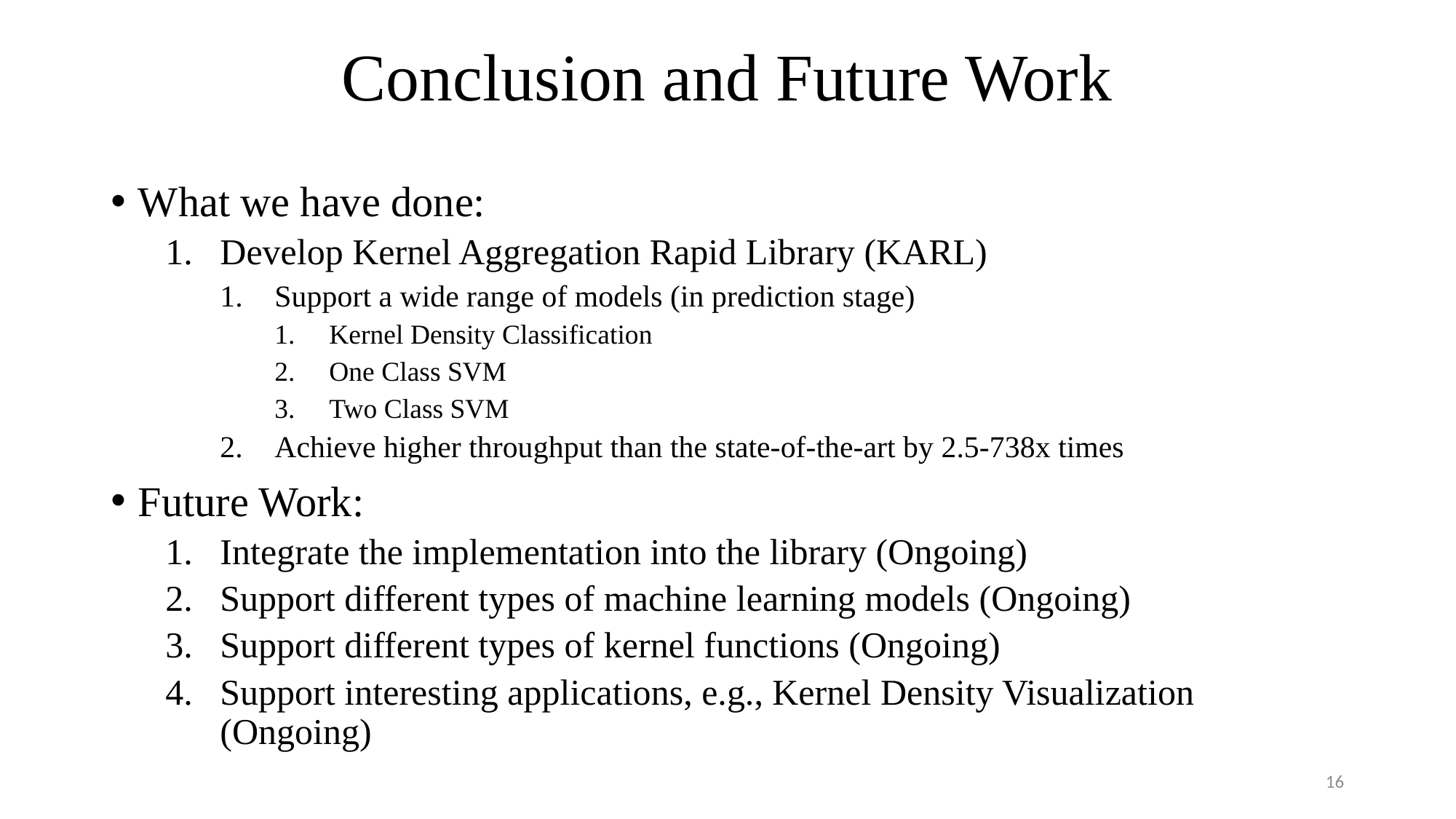

# Conclusion and Future Work
What we have done:
Develop Kernel Aggregation Rapid Library (KARL)
Support a wide range of models (in prediction stage)
Kernel Density Classification
One Class SVM
Two Class SVM
Achieve higher throughput than the state-of-the-art by 2.5-738x times
Future Work:
Integrate the implementation into the library (Ongoing)
Support different types of machine learning models (Ongoing)
Support different types of kernel functions (Ongoing)
Support interesting applications, e.g., Kernel Density Visualization (Ongoing)
16